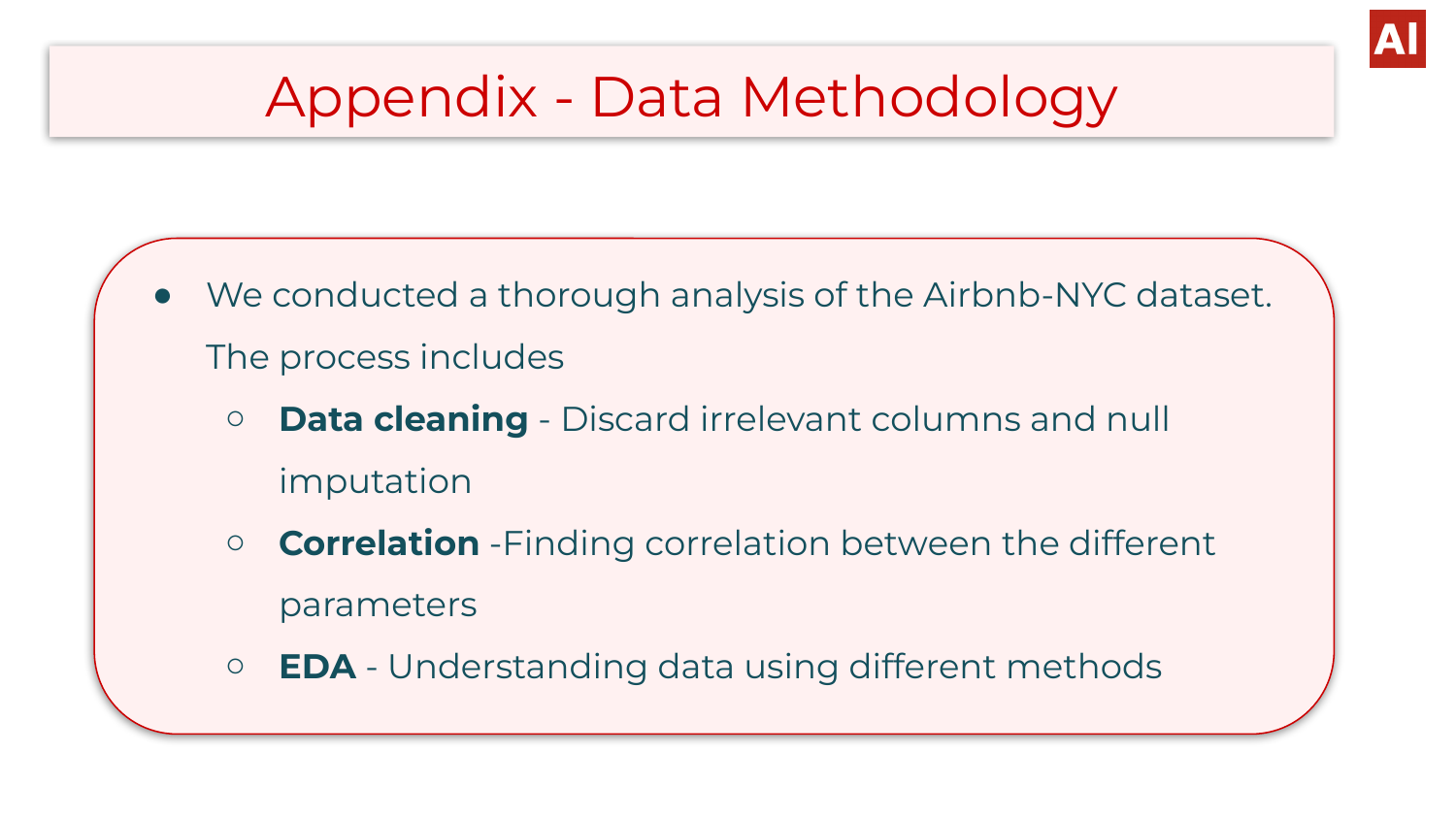

# Appendix - Data Methodology

We conducted a thorough analysis of the Airbnb-NYC dataset. The process includes
Data cleaning - Discard irrelevant columns and null imputation
Correlation -Finding correlation between the different parameters
EDA - Understanding data using different methods